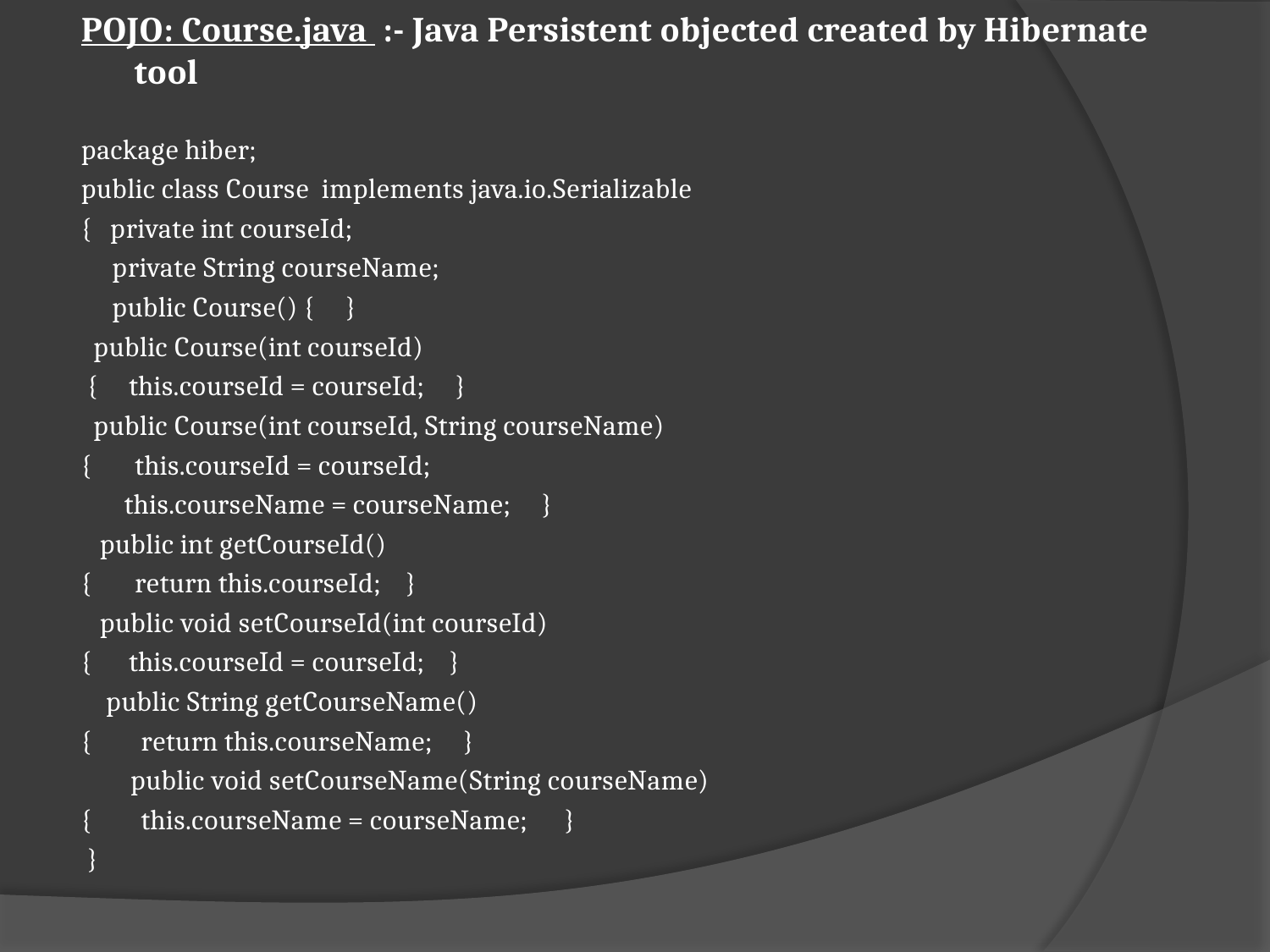

POJO: Course.java  :- Java Persistent objected created by Hibernate tool

package hiber;
public class Course  implements java.io.Serializable
{   private int courseId;
     private String courseName;
     public Course() {     }
  public Course(int courseId)
 {     this.courseId = courseId;     }
  public Course(int courseId, String courseName)
{       this.courseId = courseId;
       this.courseName = courseName;     }
   public int getCourseId()
{       return this.courseId;    }
   public void setCourseId(int courseId)
{      this.courseId = courseId;    }
    public String getCourseName()
{        return this.courseName;     }
        public void setCourseName(String courseName)
{        this.courseName = courseName;      }
 }